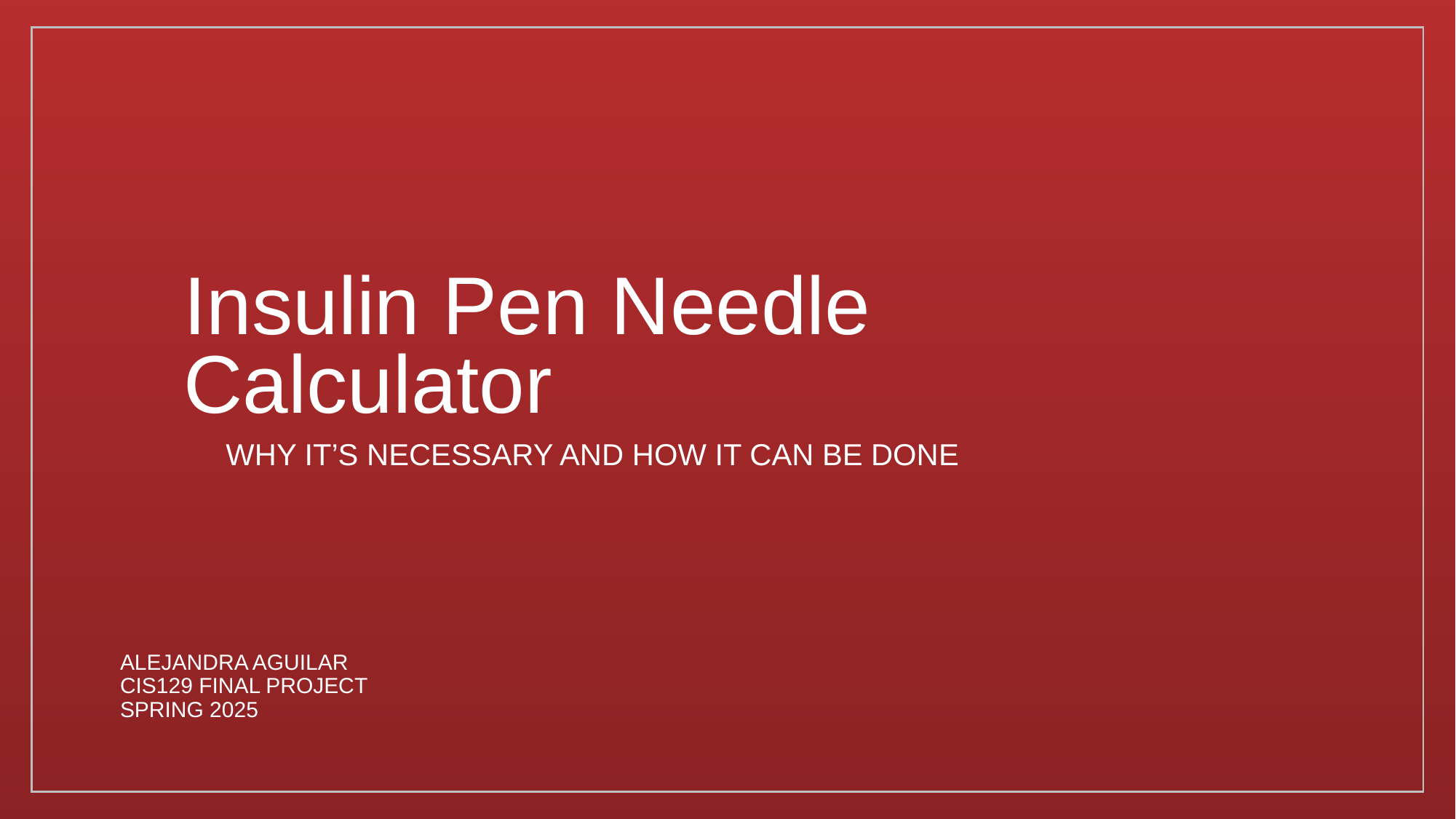

# Insulin Pen Needle Calculator
Why it’s necessary and how it can be done
Alejandra Aguilar
Cis129 final project
Spring 2025